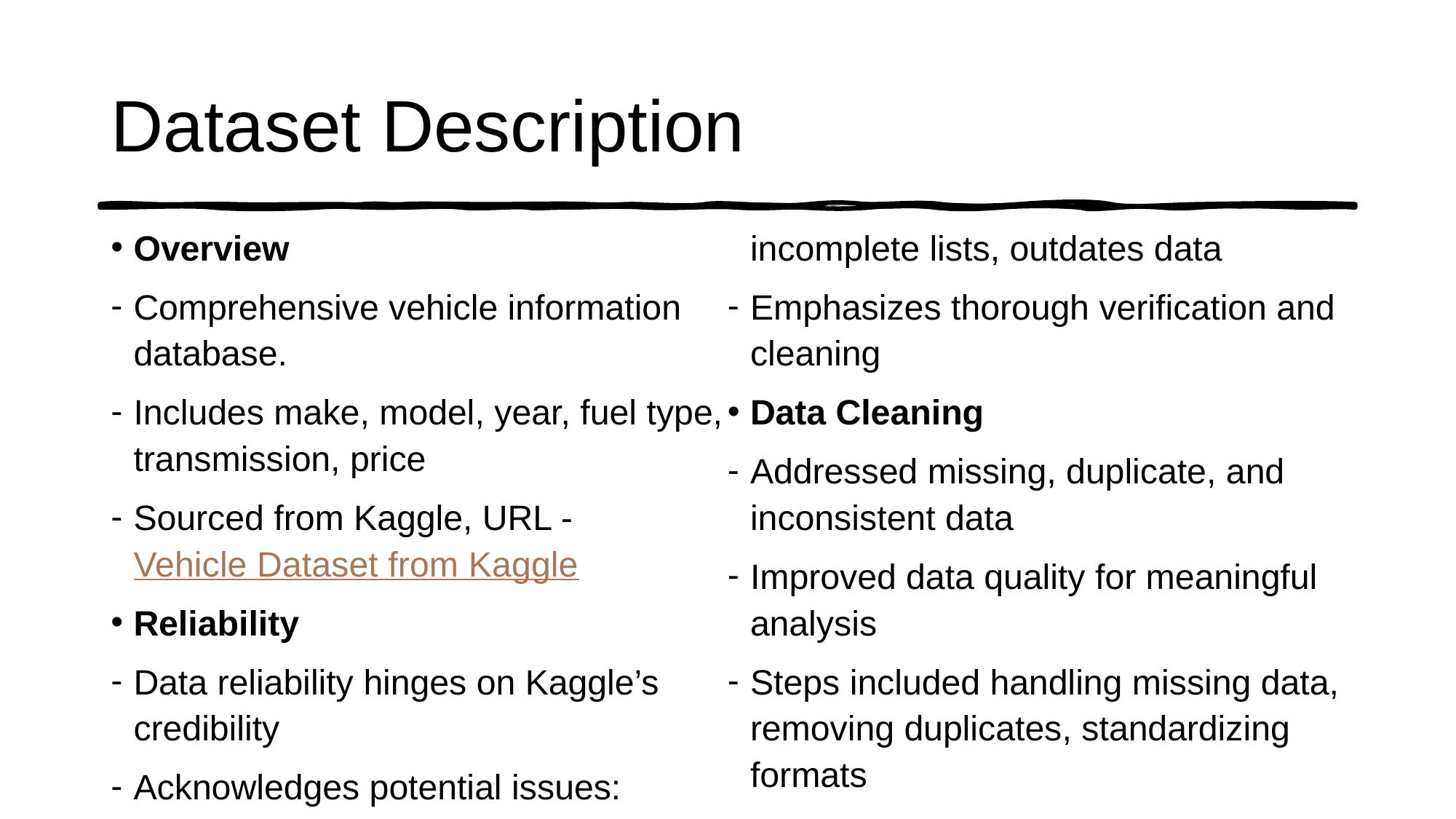

# Dataset Description
Overview
Comprehensive vehicle information database.
Includes make, model, year, fuel type, transmission, price
Sourced from Kaggle, URL - Vehicle Dataset from Kaggle
Reliability
Data reliability hinges on Kaggle’s credibility
Acknowledges potential issues: incomplete lists, outdates data
Emphasizes thorough verification and cleaning
Data Cleaning
Addressed missing, duplicate, and inconsistent data
Improved data quality for meaningful analysis
Steps included handling missing data, removing duplicates, standardizing formats